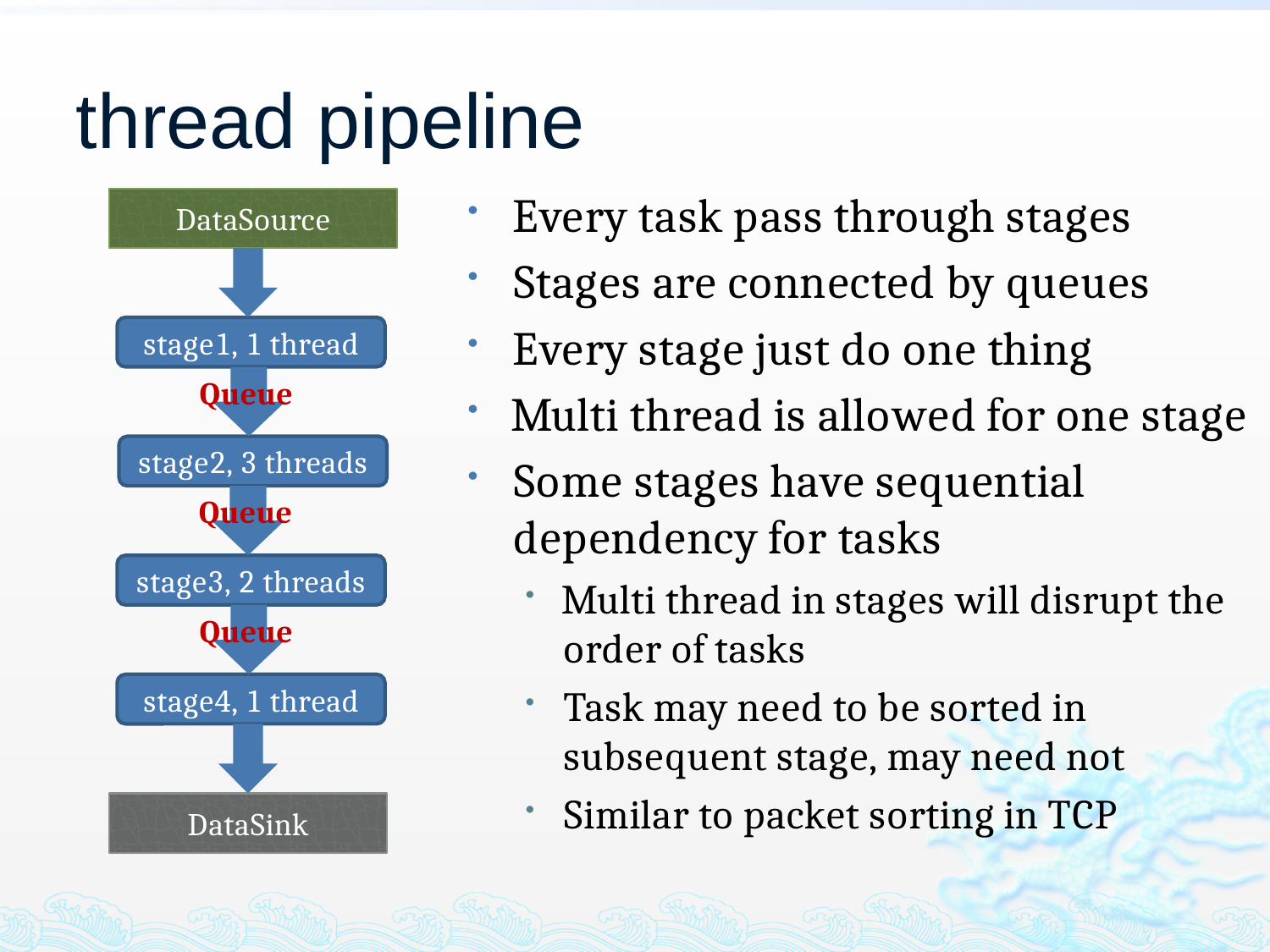

# thread pipeline
Every task pass through stages
Stages are connected by queues
Every stage just do one thing
Multi thread is allowed for one stage
Some stages have sequential dependency for tasks
Multi thread in stages will disrupt the order of tasks
Task may need to be sorted in subsequent stage, may need not
Similar to packet sorting in TCP
DataSource

stage1, 1 thread
Queue

stage2, 3 threads
Queue

stage3, 2 threads
Queue

stage4, 1 thread

DataSink